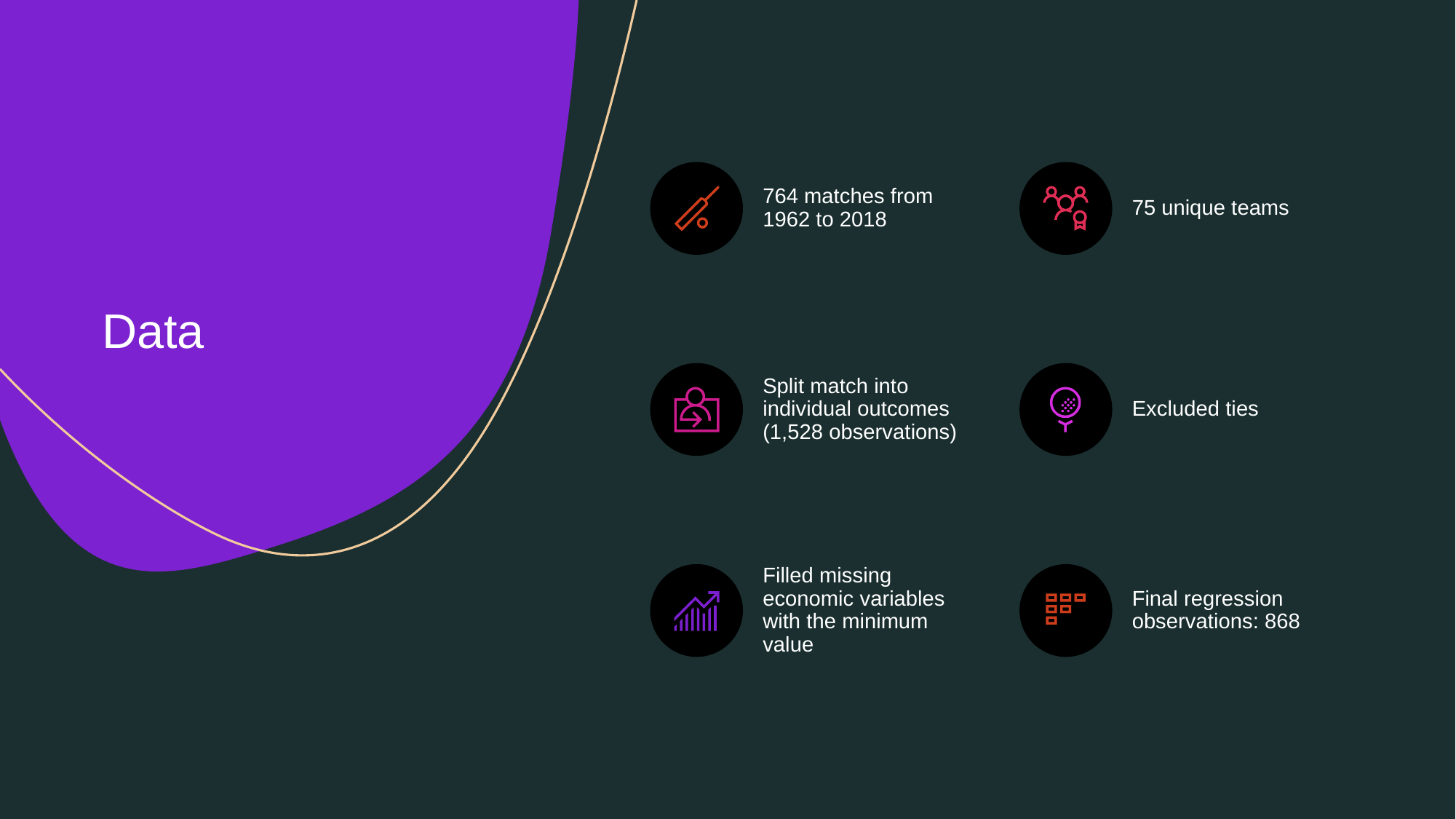

# Data
764 matches from 1962 to 2018
75 unique teams
Split match into individual outcomes (1,528 observations)
Excluded ties
Filled missing economic variables with the minimum value
Final regression observations: 868